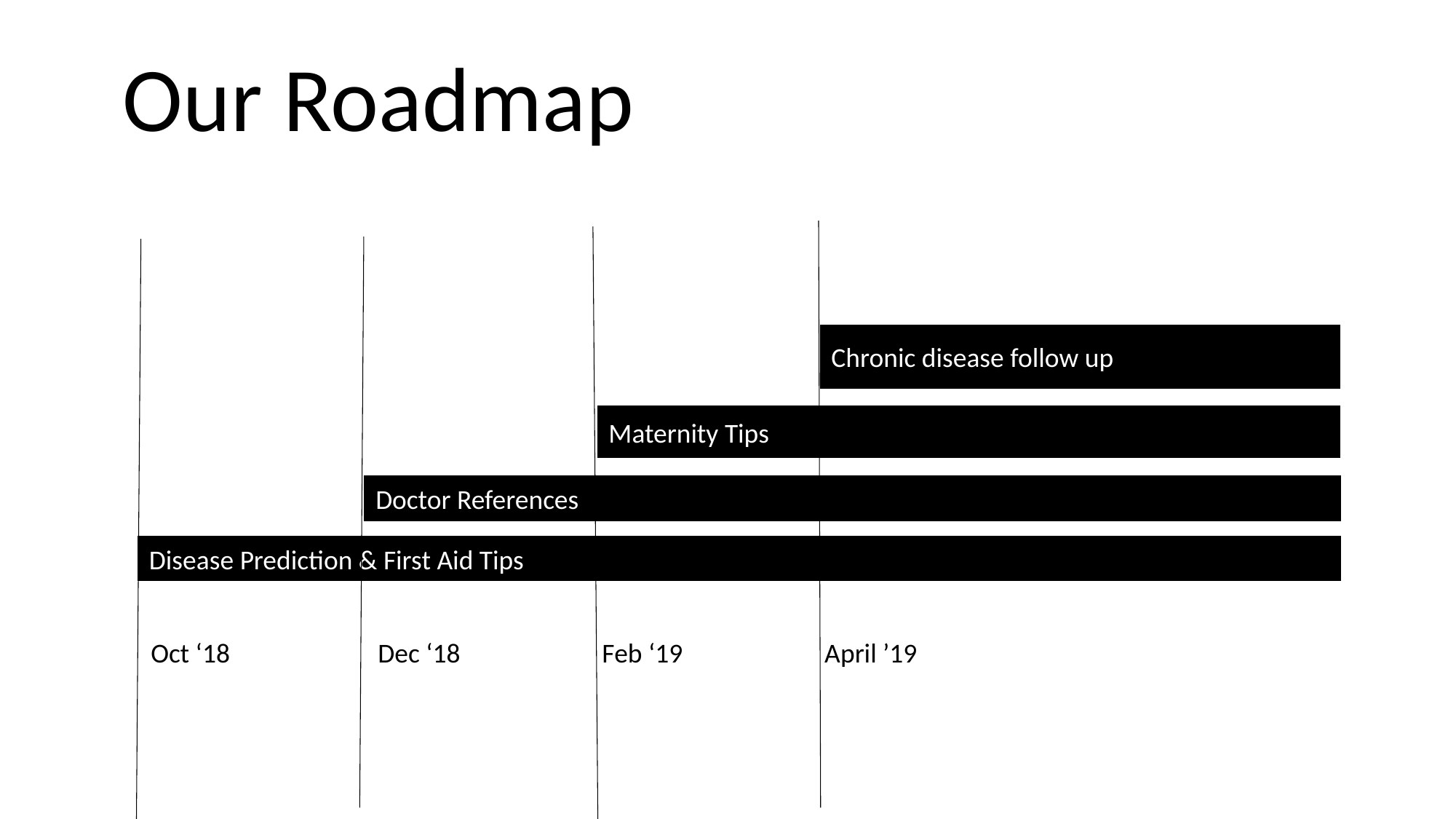

# Our Roadmap
Chronic disease follow up
Maternity Tips
Doctor References
Disease Prediction & First Aid Tips
Oct ‘18                        Dec ‘18                       Feb ‘19                       April ’19